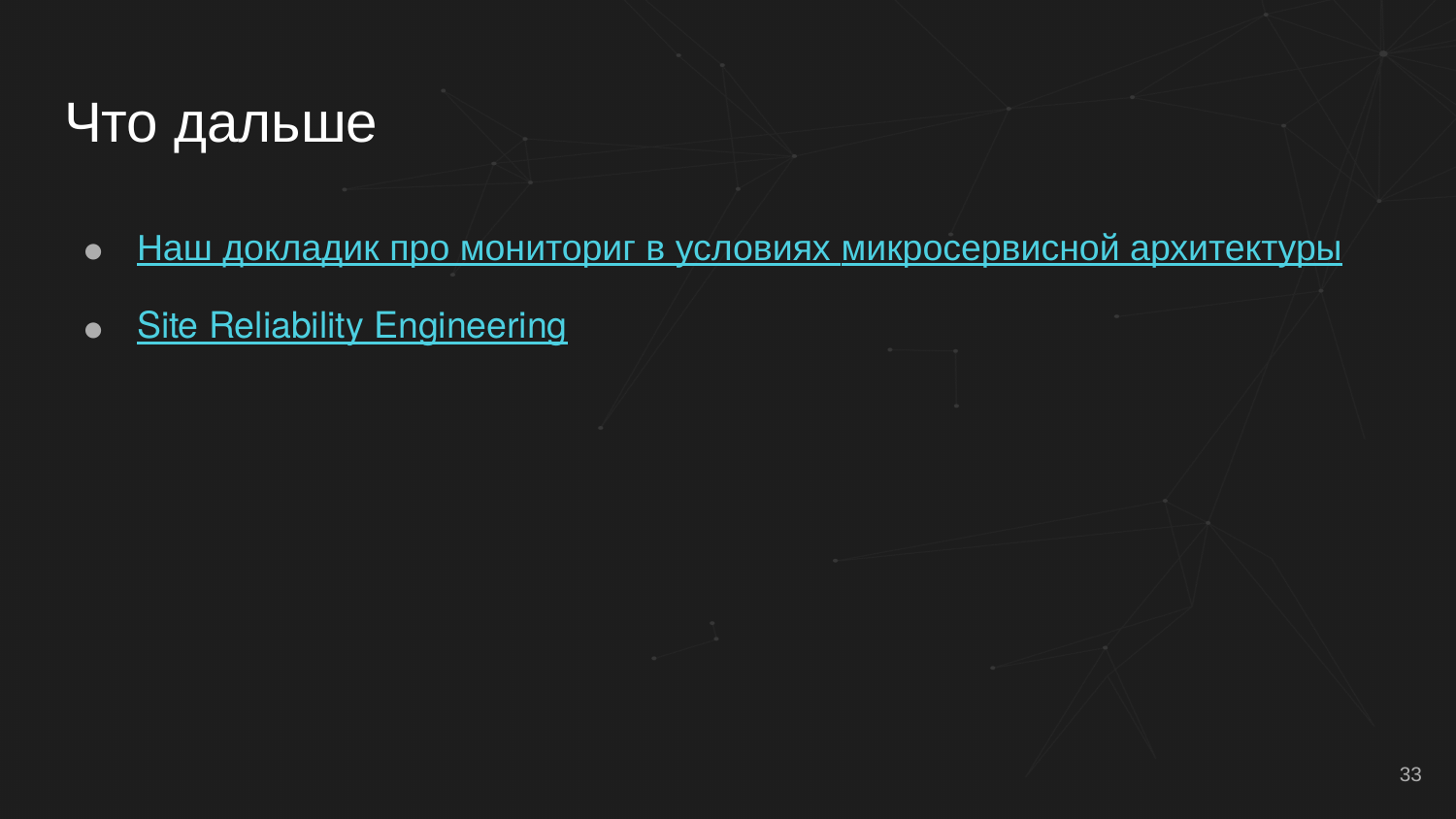

# Что дальше
Наш докладик про мониториг в условиях микросервисной архитектуры
Site Reliability Engineering

33